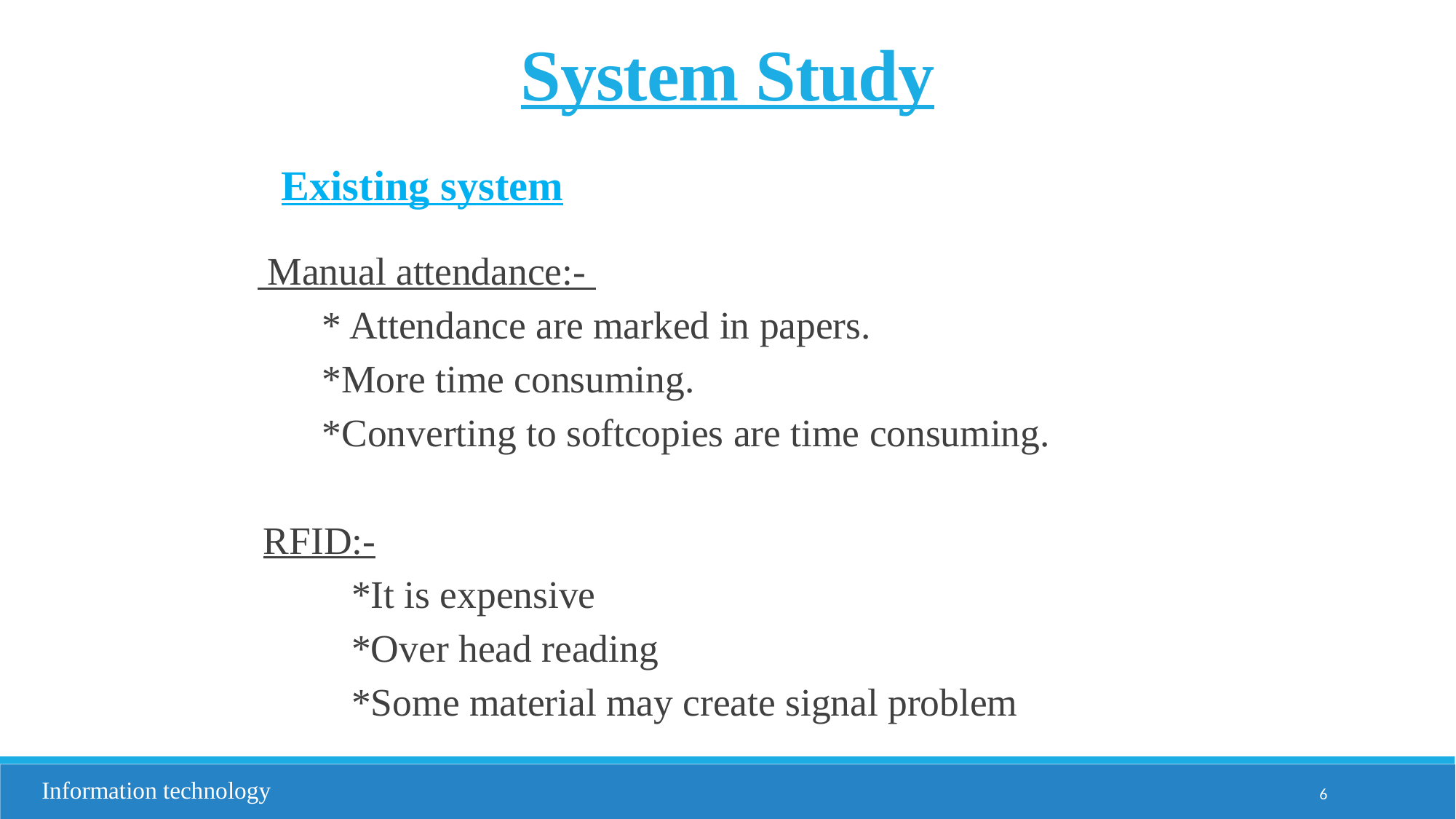

System Study
Existing system

 Manual attendance:-
      * Attendance are marked in papers.
      *More time consuming.
      *Converting to softcopies are time consuming.

RFID:-
         *It is expensive
         *Over head reading
         *Some material may create signal problem

Information technology
6